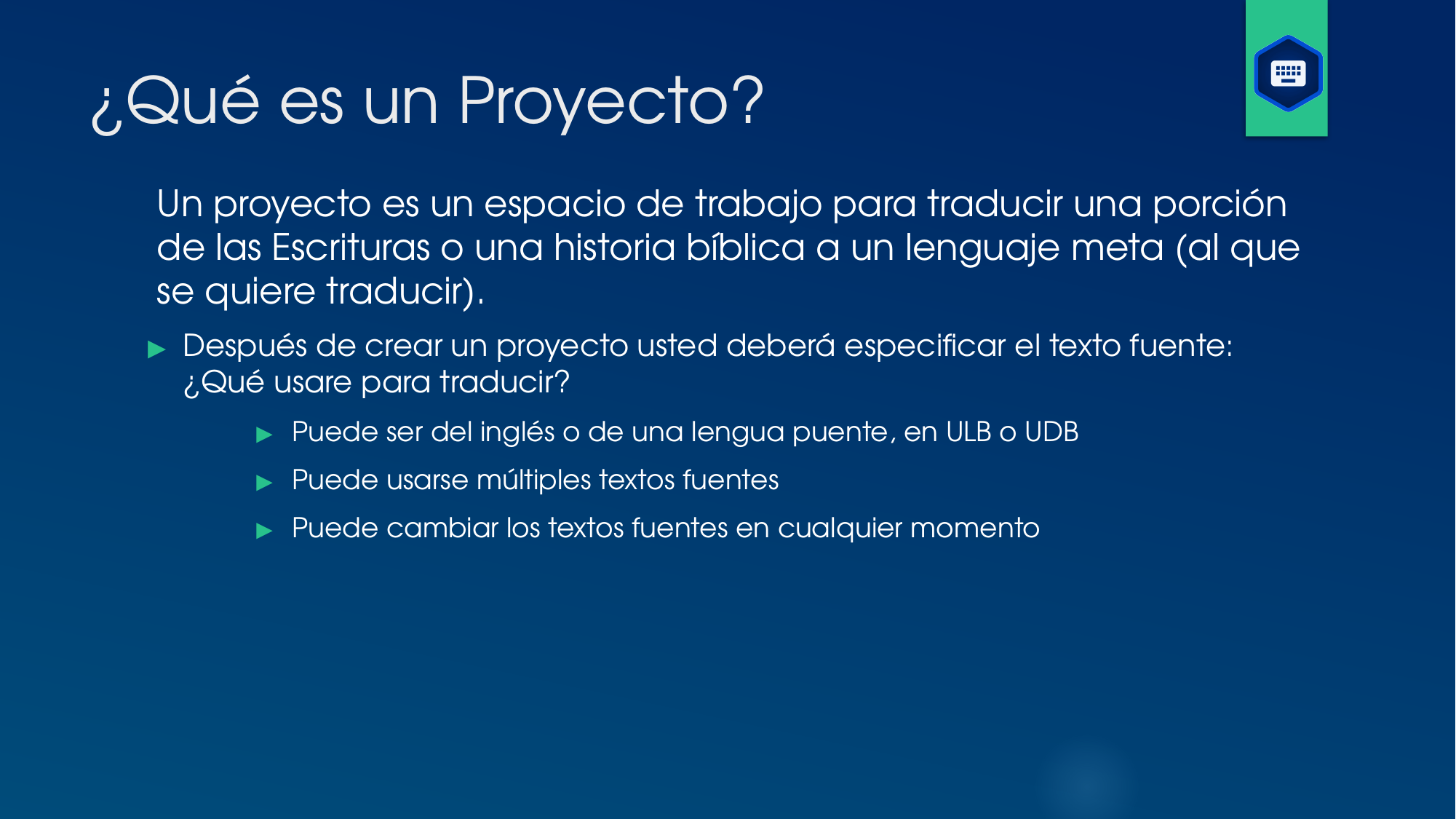

# ¿Qué es un Proyecto?
Un proyecto es un espacio de trabajo para traducir una porción de las Escrituras o una historia bíblica a un lenguaje meta (al que se quiere traducir).
Después de crear un proyecto usted deberá especificar el texto fuente: ¿Qué usare para traducir?
Puede ser del inglés o de una lengua puente, en ULB o UDB
Puede usarse múltiples textos fuentes
Puede cambiar los textos fuentes en cualquier momento